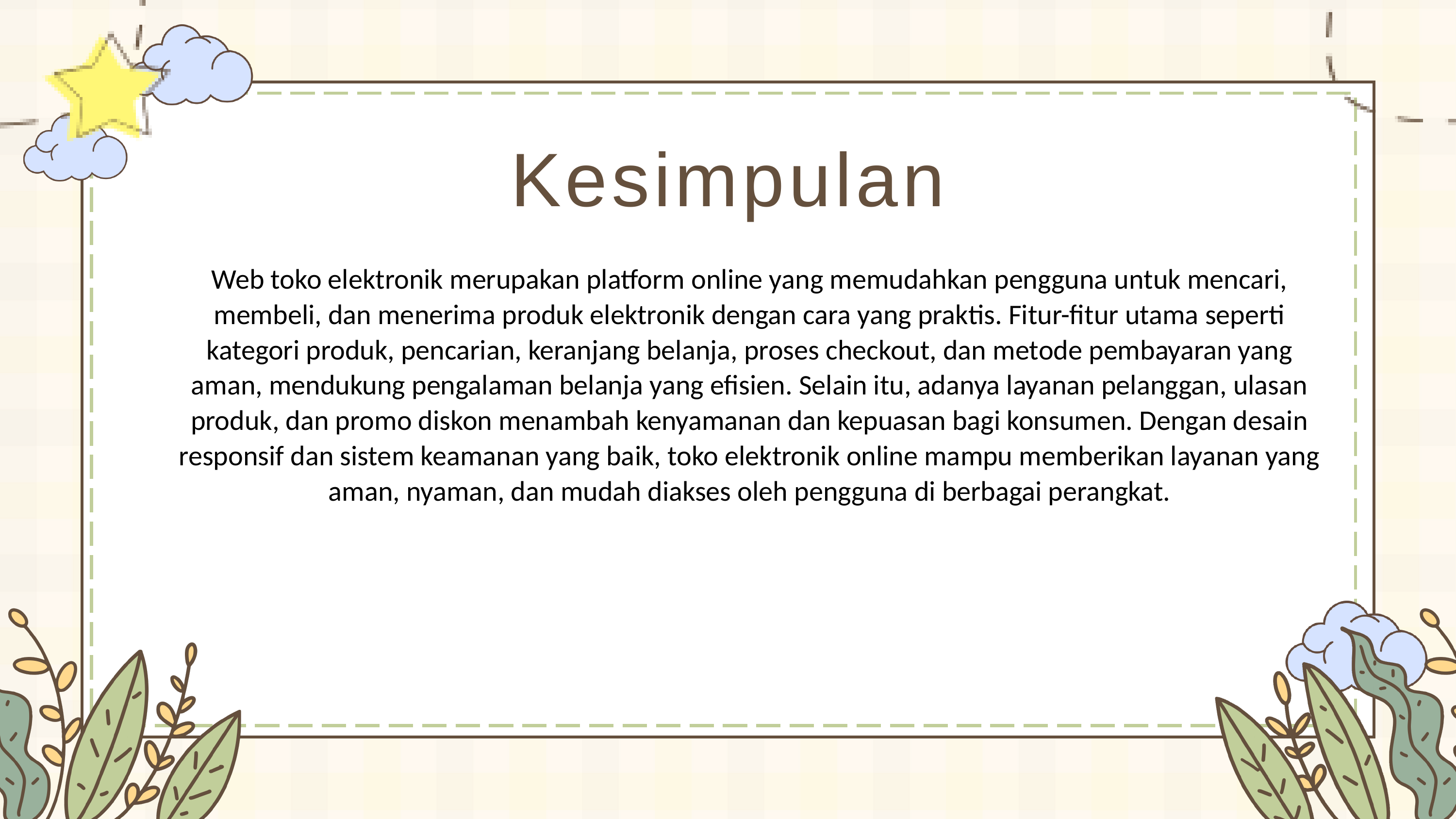

Kesimpulan
Web toko elektronik merupakan platform online yang memudahkan pengguna untuk mencari, membeli, dan menerima produk elektronik dengan cara yang praktis. Fitur-fitur utama seperti kategori produk, pencarian, keranjang belanja, proses checkout, dan metode pembayaran yang aman, mendukung pengalaman belanja yang efisien. Selain itu, adanya layanan pelanggan, ulasan produk, dan promo diskon menambah kenyamanan dan kepuasan bagi konsumen. Dengan desain responsif dan sistem keamanan yang baik, toko elektronik online mampu memberikan layanan yang aman, nyaman, dan mudah diakses oleh pengguna di berbagai perangkat.